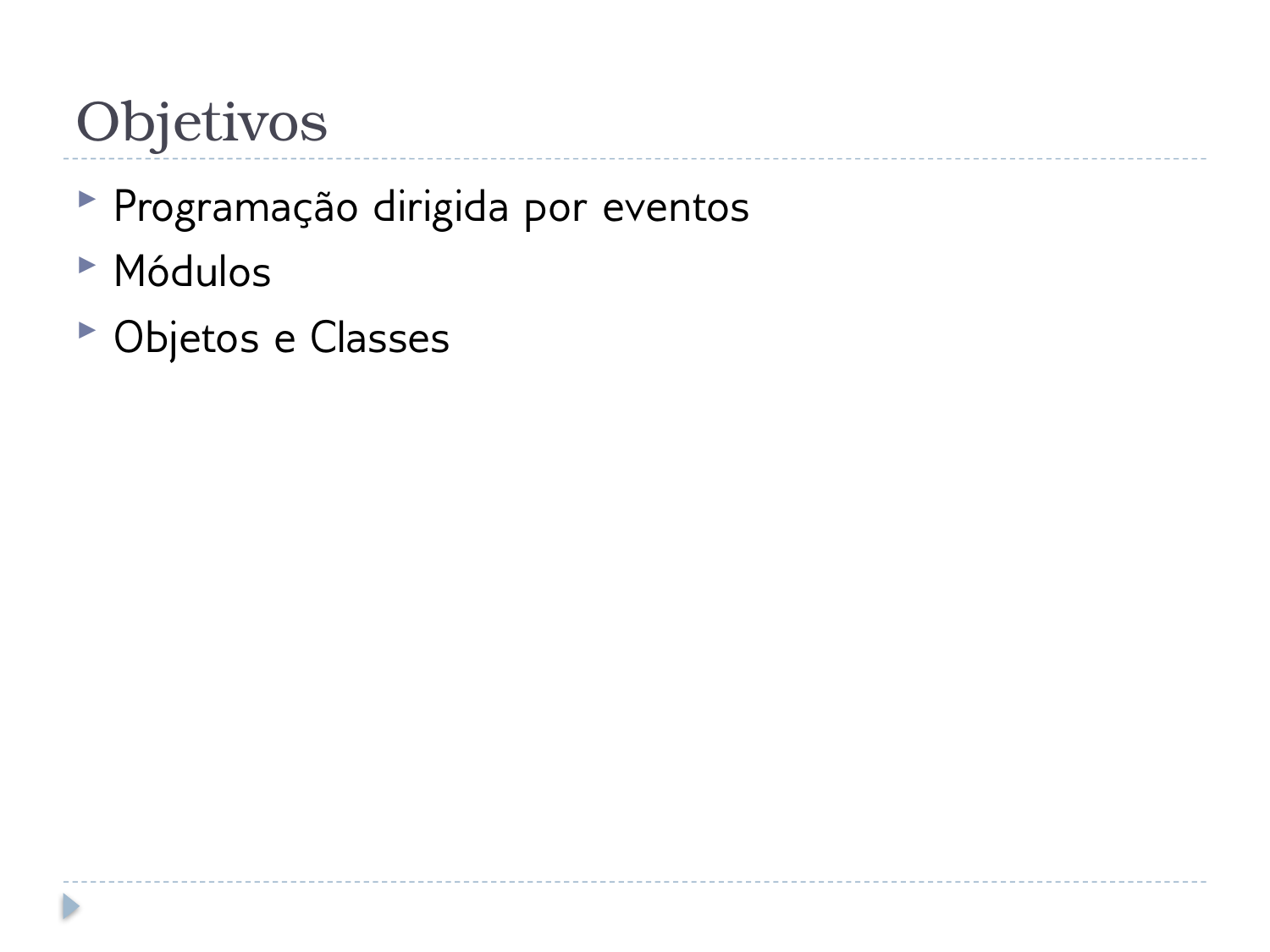

# Objetivos
Programação dirigida por eventos
Módulos
Objetos e Classes